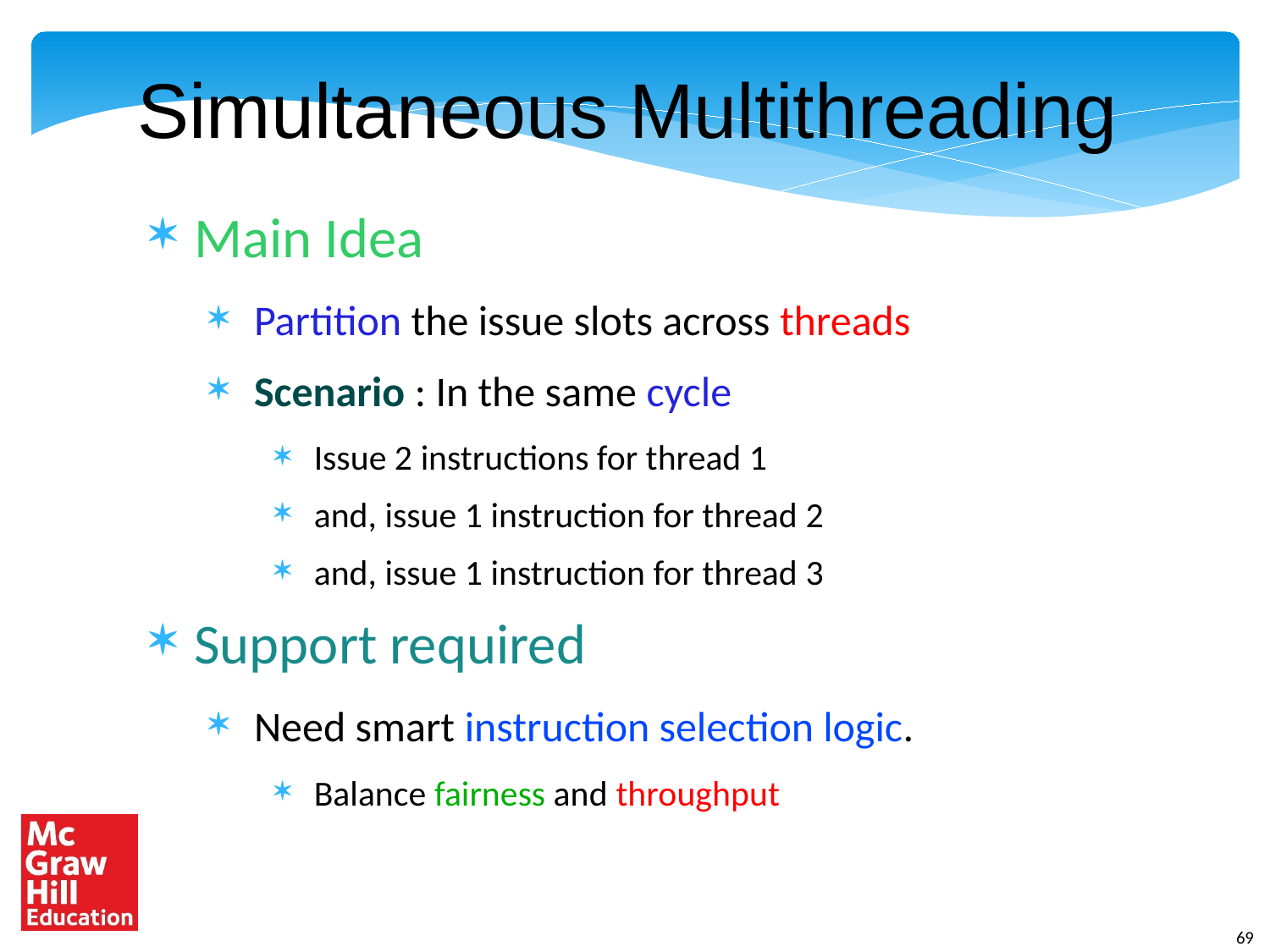

Simultaneous Multithreading
Main Idea
Partition the issue slots across threads
Scenario : In the same cycle
Issue 2 instructions for thread 1
and, issue 1 instruction for thread 2
and, issue 1 instruction for thread 3
Support required
Need smart instruction selection logic.
Balance fairness and throughput